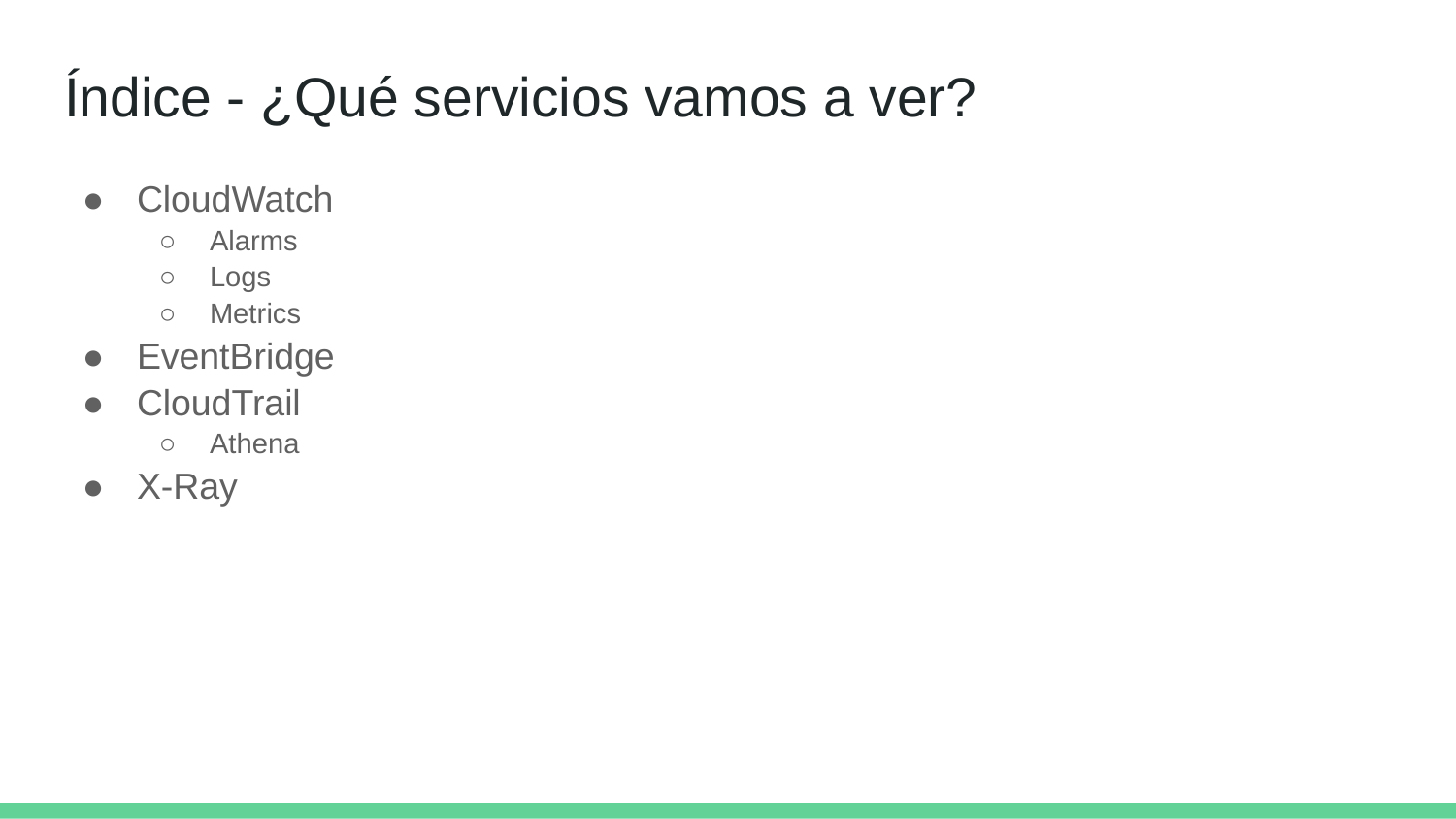

# Índice - ¿Qué servicios vamos a ver?
CloudWatch
Alarms
Logs
Metrics
EventBridge
CloudTrail
Athena
X-Ray